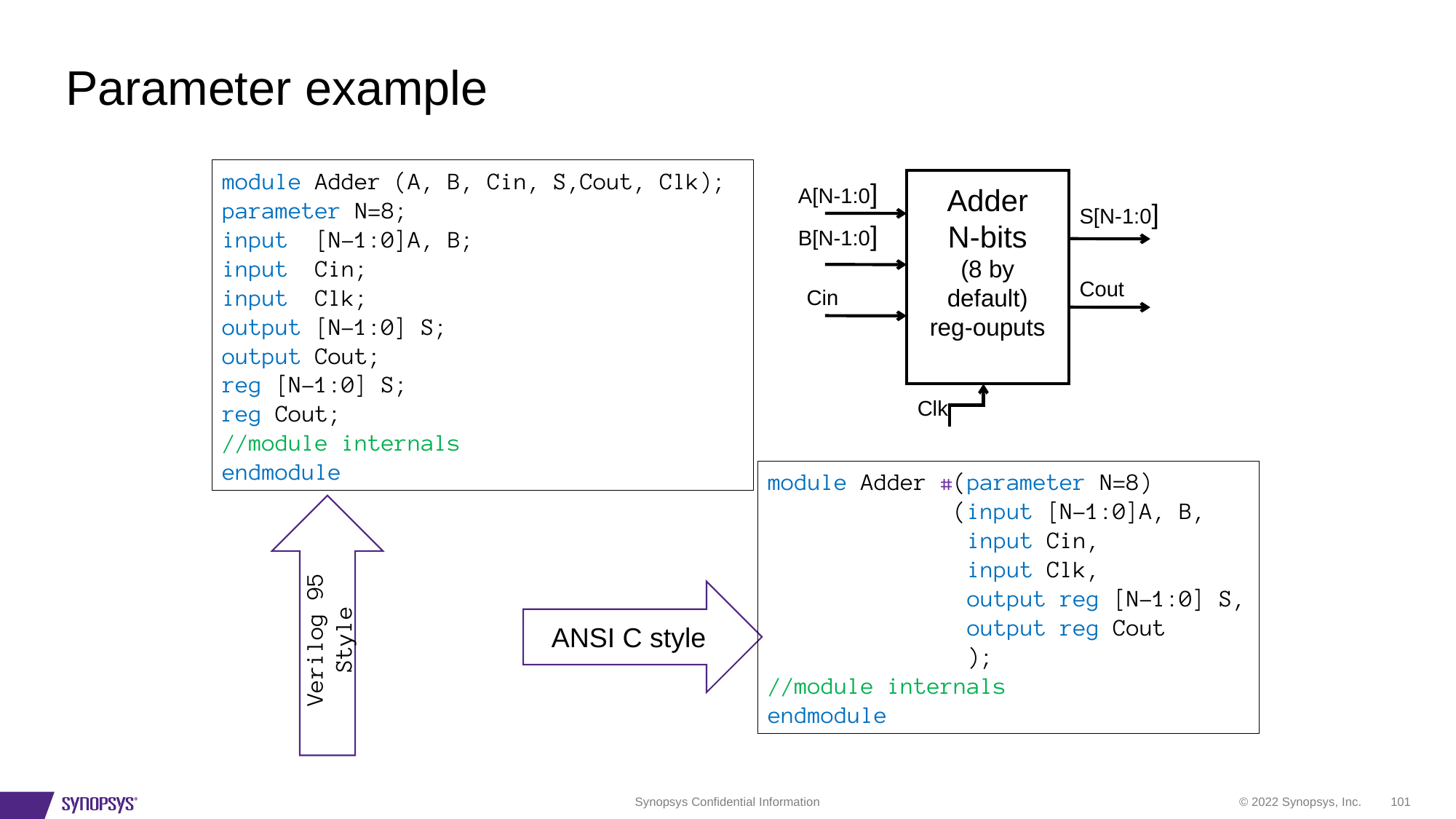

# Parameter example
module Adder (A, B, Cin, S,Cout, Clk);
parameter N=8;
input  [N-1:0]A, B;
input  Cin;
input  Clk;
output [N-1:0] S;
output Cout;
reg [N-1:0] S;
reg Cout;
//module internals
endmodule
A[N-1:0]
Adder
N-bits
(8 by default)
reg-ouputs

S[N-1:0]
B[N-1:0]
Cout
Cin
Clk
module Adder #(parameter N=8)
              (input [N-1:0]A, B,
               input Cin,
               input Clk,
               output reg [N-1:0] S,
               output reg Cout
               );
//module internals
endmodule
Verilog 95 Style
ANSI C style